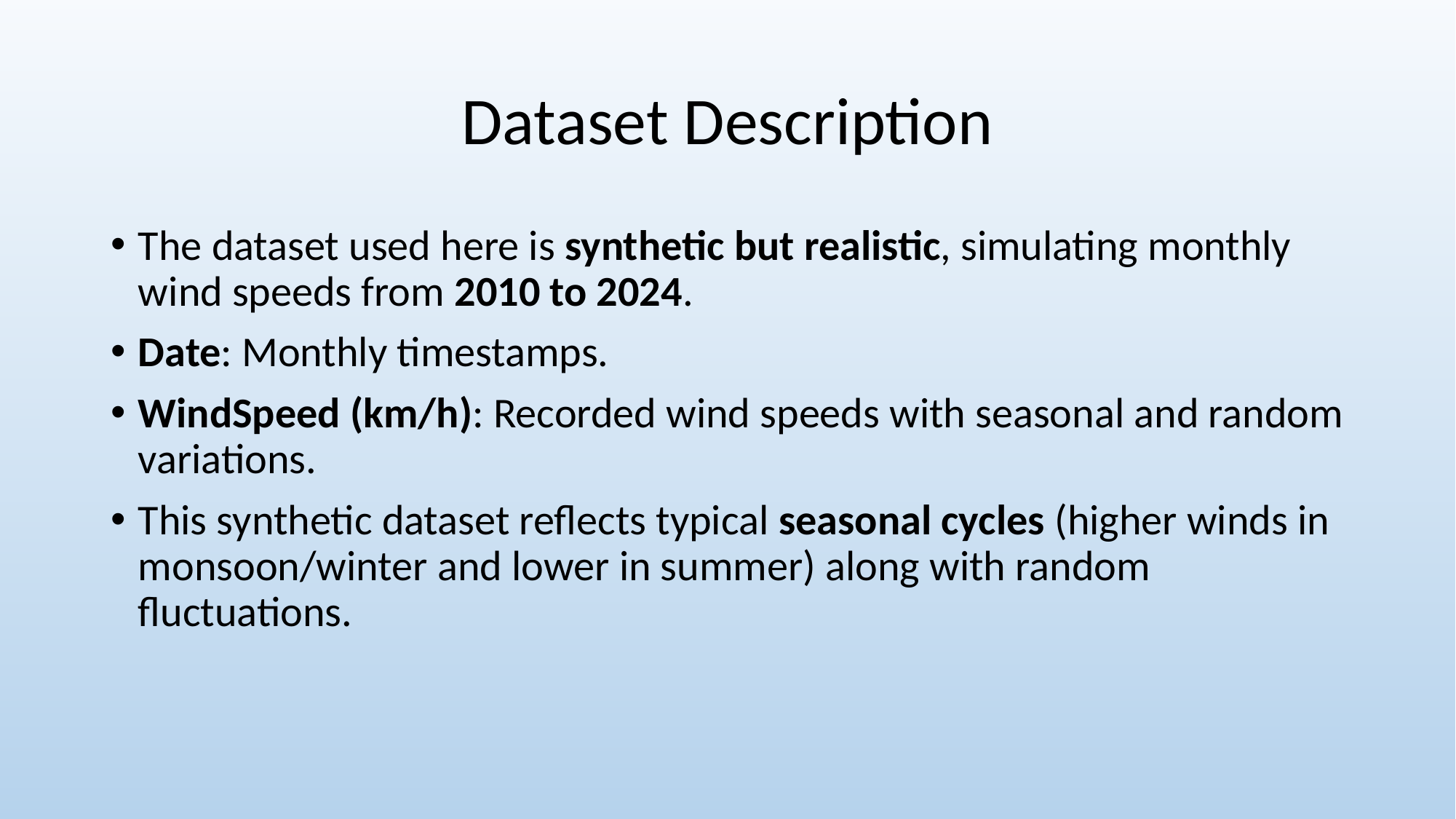

# Dataset Description
The dataset used here is synthetic but realistic, simulating monthly wind speeds from 2010 to 2024.
Date: Monthly timestamps.
WindSpeed (km/h): Recorded wind speeds with seasonal and random variations.
This synthetic dataset reflects typical seasonal cycles (higher winds in monsoon/winter and lower in summer) along with random fluctuations.